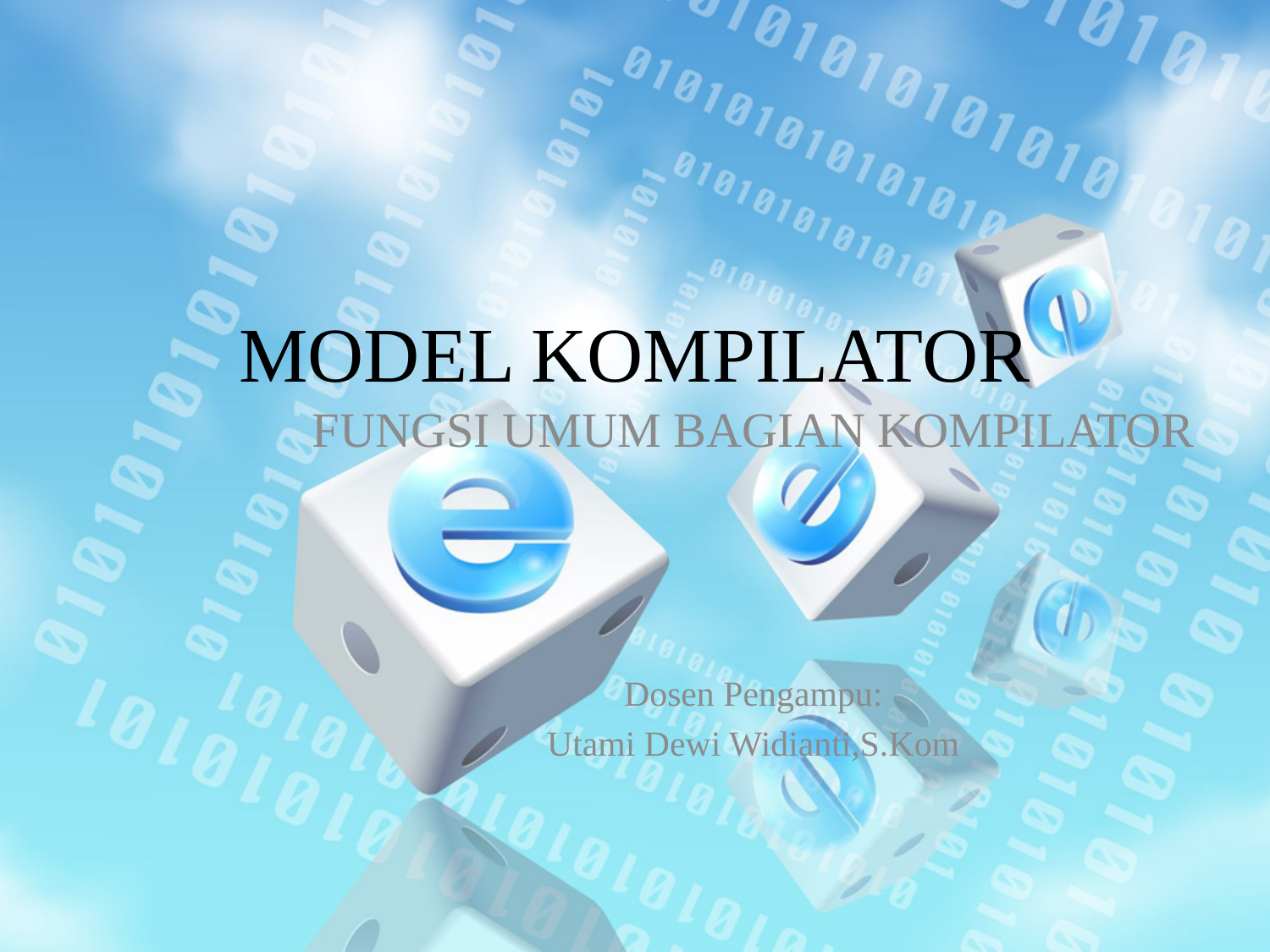

# MODEL KOMPILATOR
FUNGSI UMUM BAGIAN KOMPILATOR

Dosen Pengampu:
Utami Dewi Widianti,S.Kom